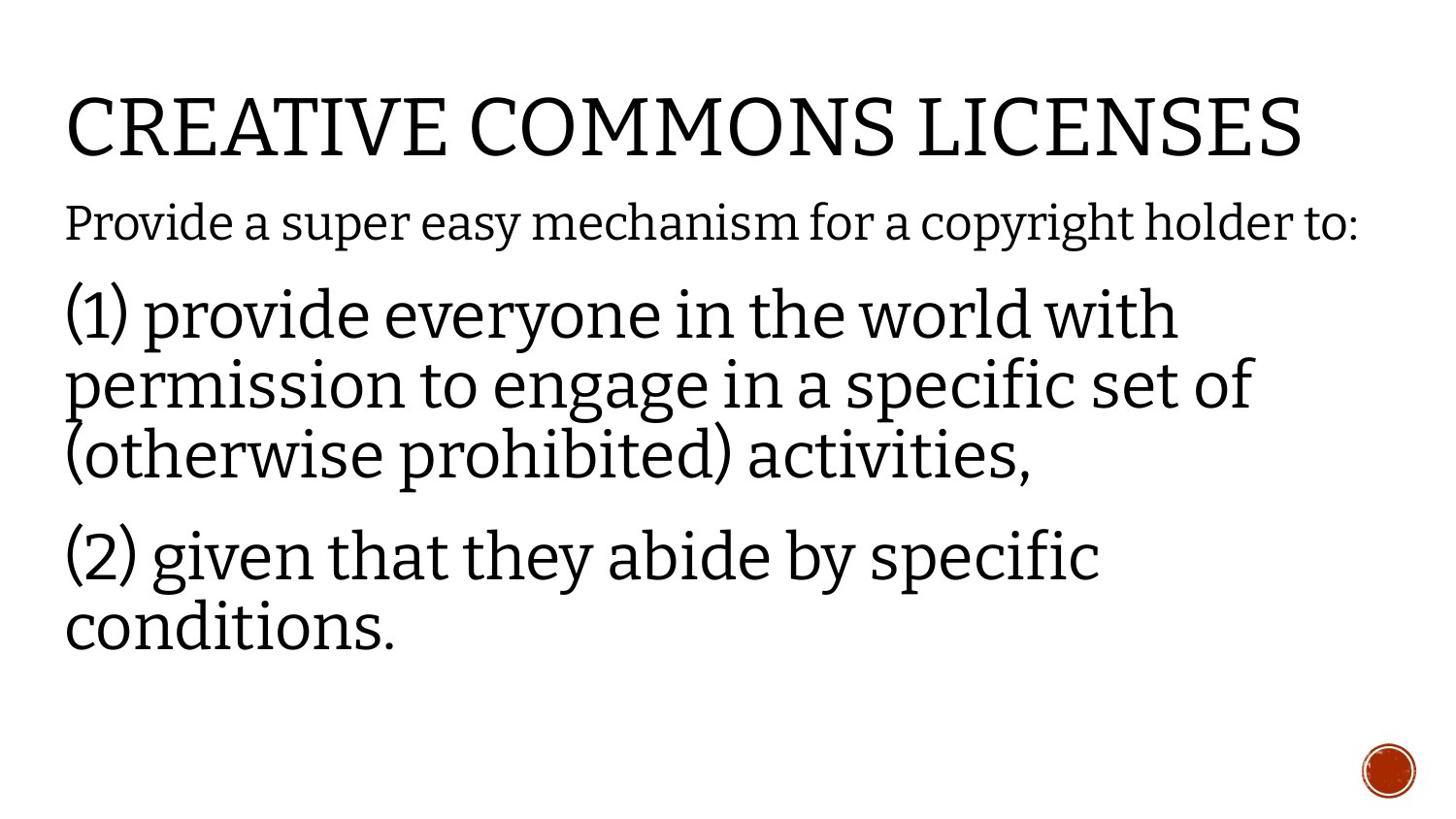

# Creative Commons Licenses
Provide a super easy mechanism for a copyright holder to:
(1) provide everyone in the world with permission to engage in a specific set of (otherwise prohibited) activities,
(2) given that they abide by specific conditions.